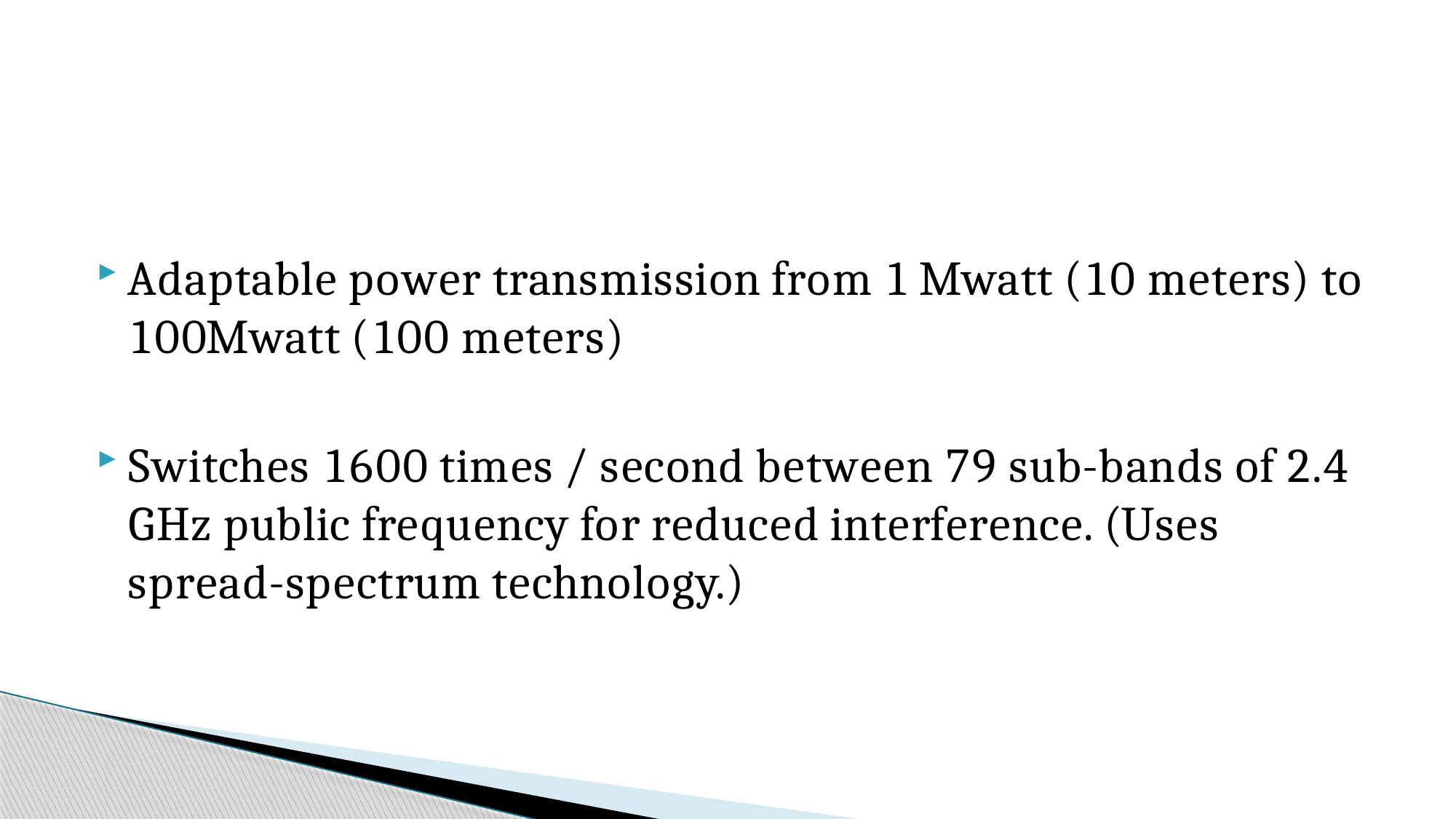

#

Adaptable power transmission from 1 Mwatt (10 meters) to 100Mwatt (100 meters)

Switches 1600 times / second between 79 sub-bands of 2.4 GHz public frequency for reduced interference. (Uses spread-spectrum technology.)